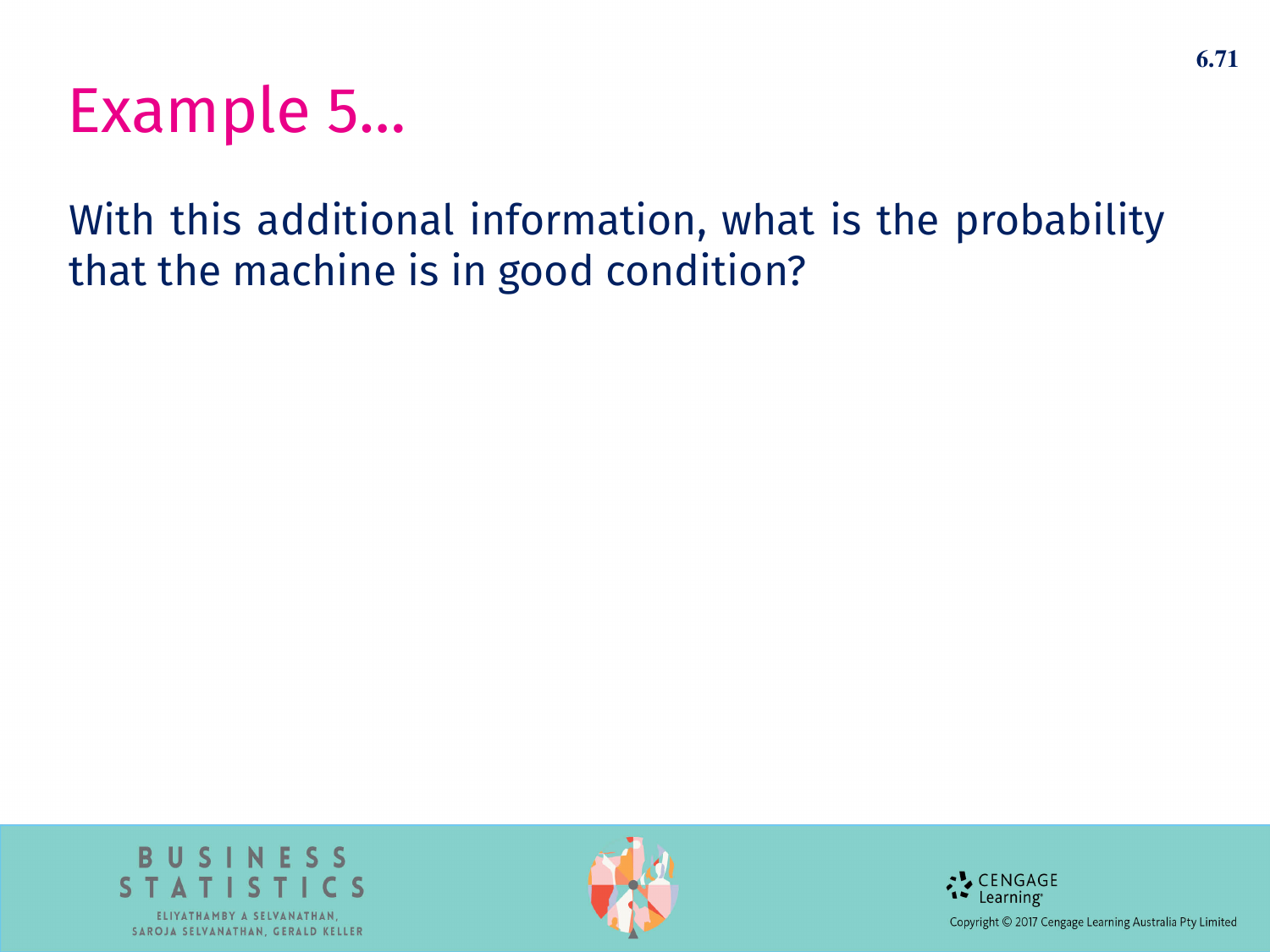

6.71
# Example 5…
With this additional information, what is the probability that the machine is in good condition?